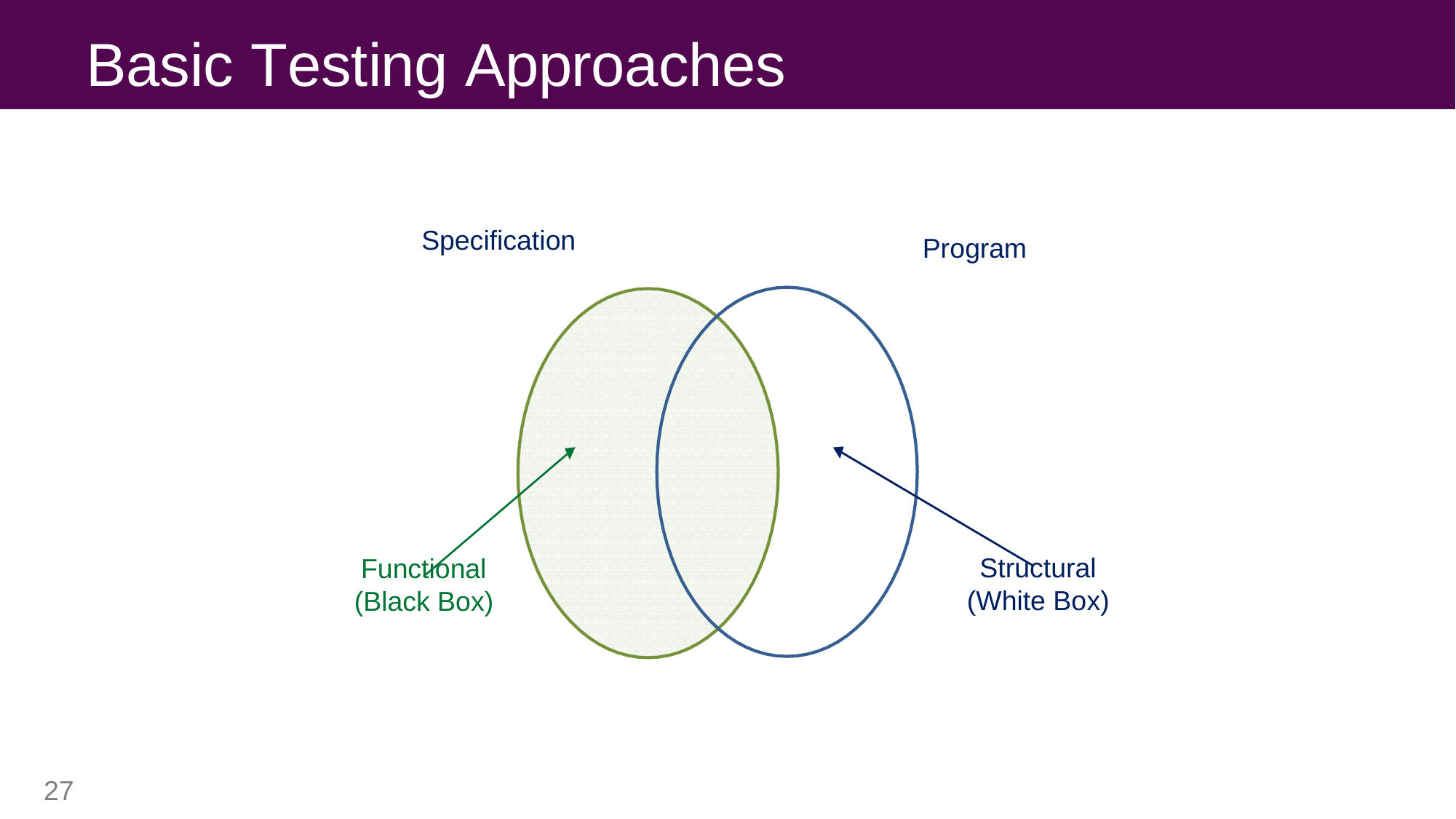

# Basic Testing Approaches
Specification
Program

Structural (White Box)
Functional (Black Box)
27